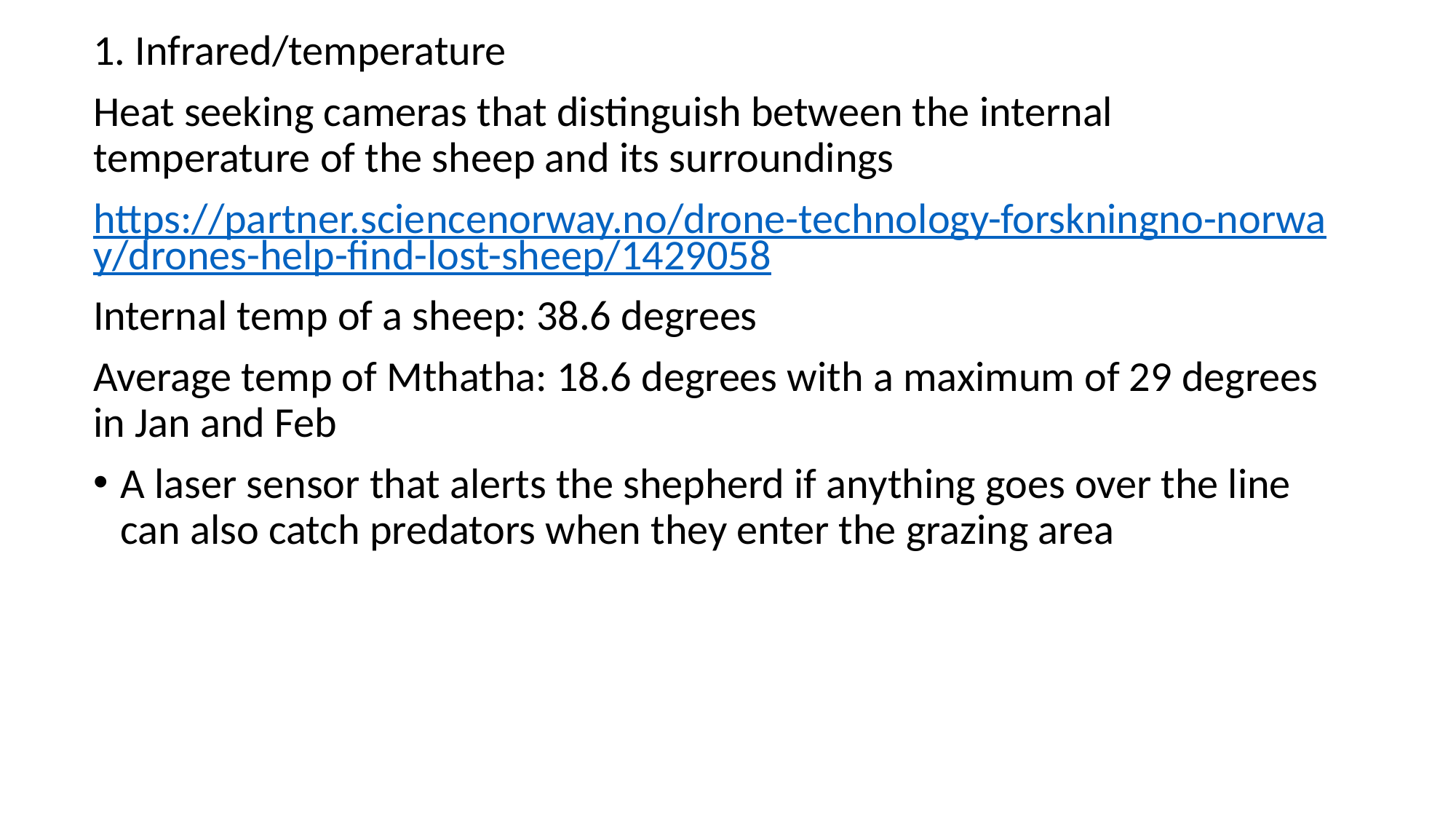

1. Infrared/temperature
Heat seeking cameras that distinguish between the internal temperature of the sheep and its surroundings
https://partner.sciencenorway.no/drone-technology-forskningno-norway/drones-help-find-lost-sheep/1429058
Internal temp of a sheep: 38.6 degrees
Average temp of Mthatha: 18.6 degrees with a maximum of 29 degrees in Jan and Feb
A laser sensor that alerts the shepherd if anything goes over the line can also catch predators when they enter the grazing area